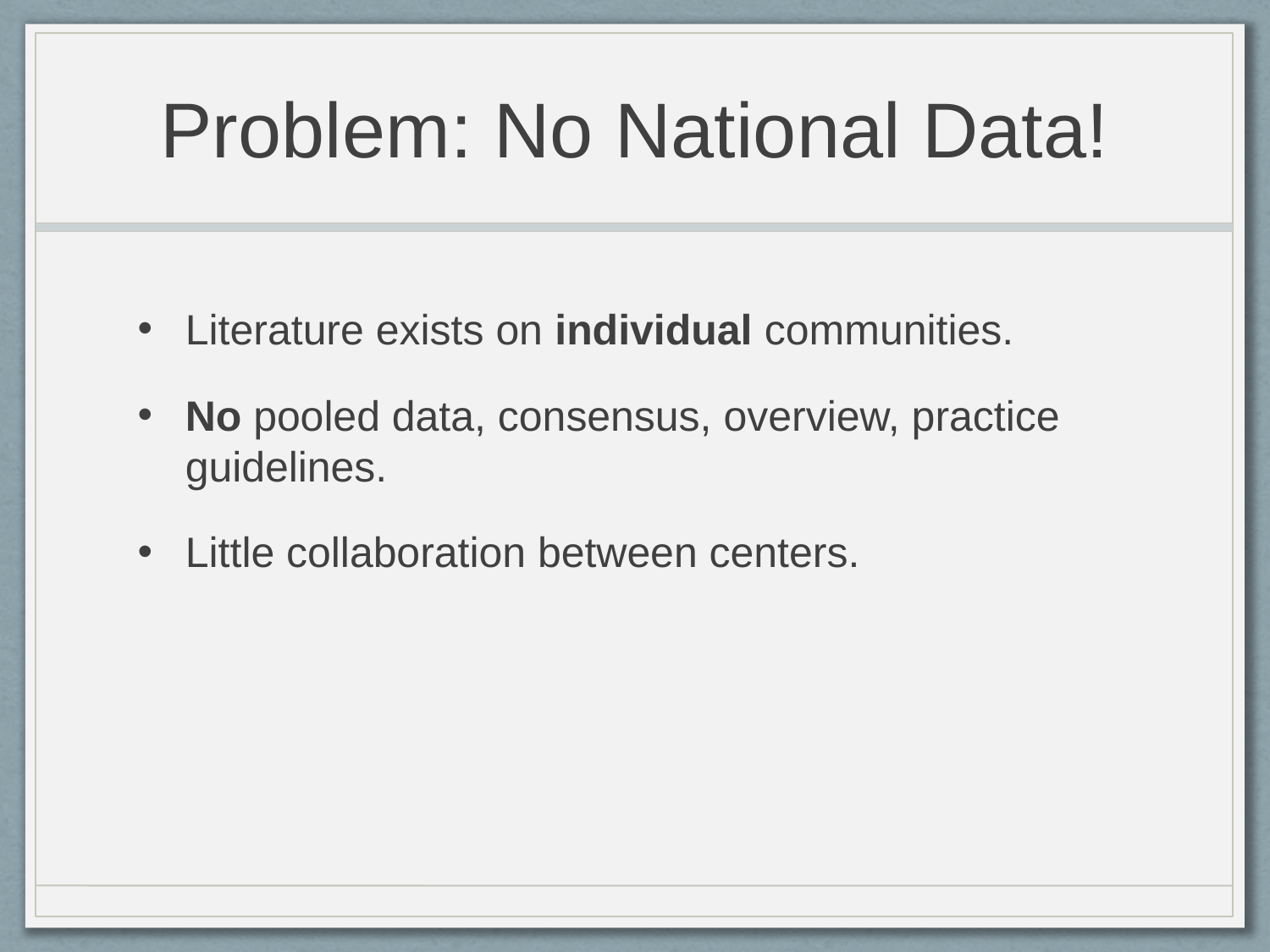

# Problem: No National Data!
Literature exists on individual communities.
No pooled data, consensus, overview, practice guidelines.
Little collaboration between centers.